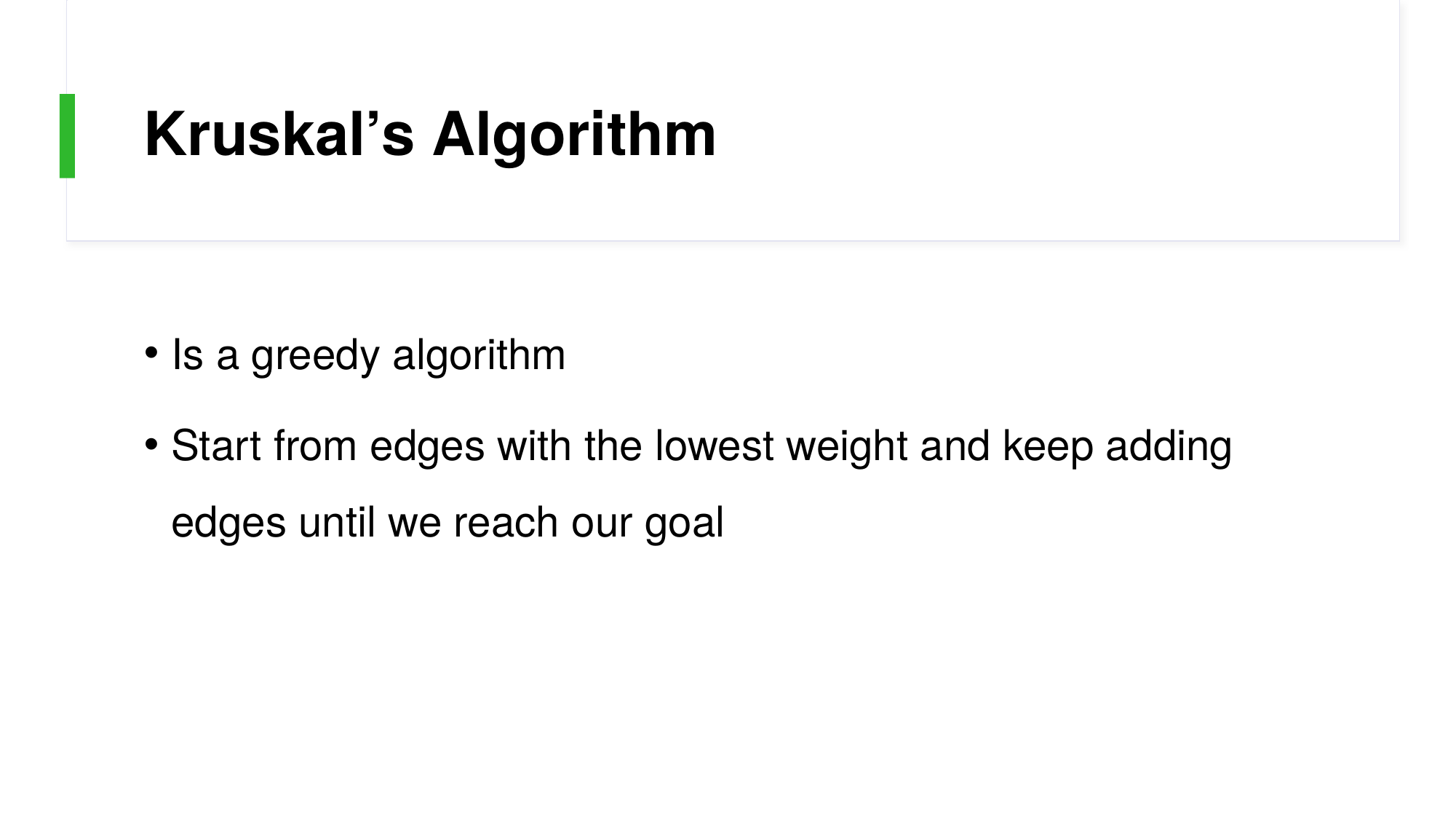

# Kruskal’s Algorithm
Is a greedy algorithm
Start from edges with the lowest weight and keep adding edges until we reach our goal